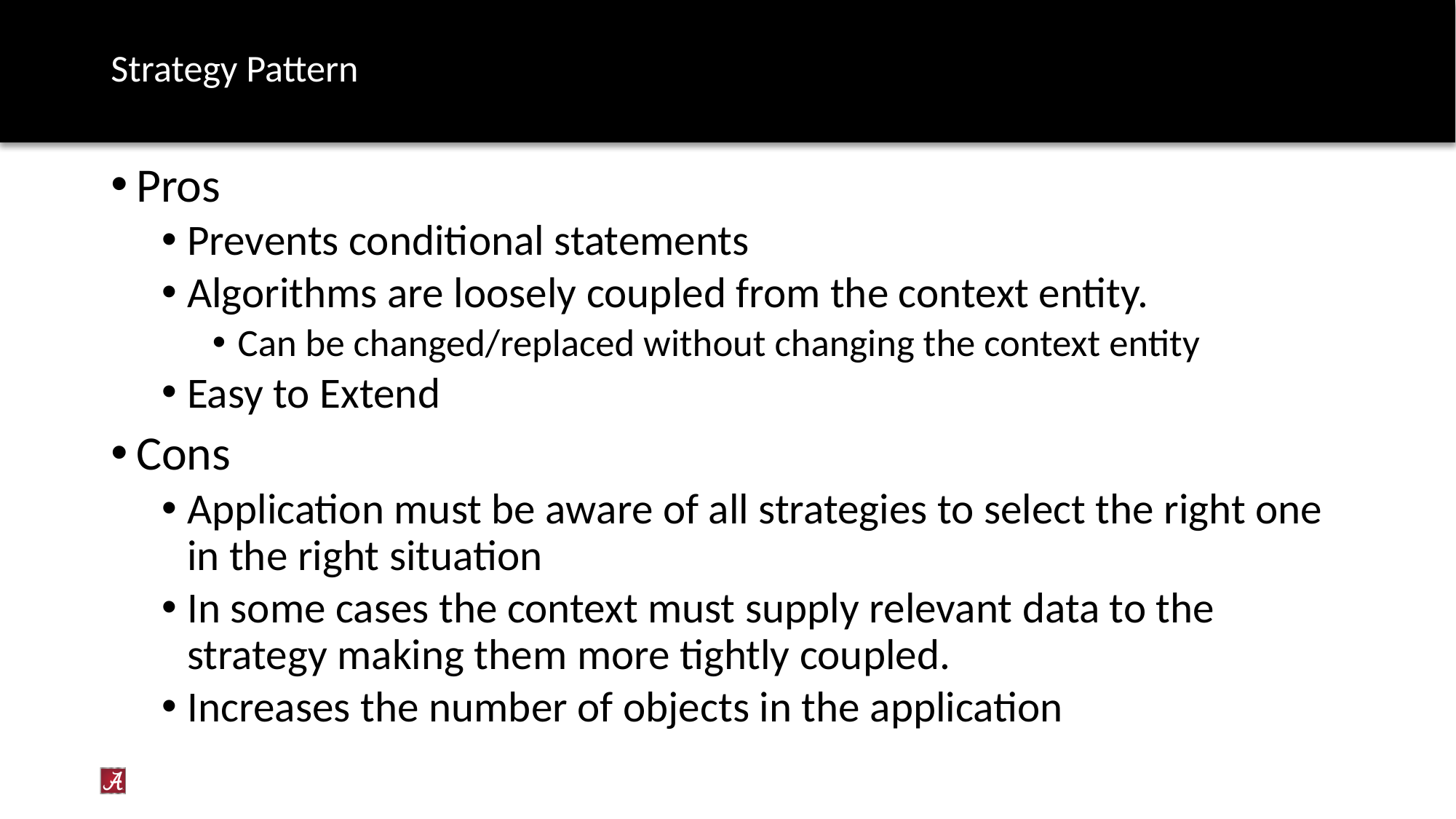

# Strategy Pattern
Pros
Prevents conditional statements
Algorithms are loosely coupled from the context entity.
Can be changed/replaced without changing the context entity
Easy to Extend
Cons
Application must be aware of all strategies to select the right one in the right situation
In some cases the context must supply relevant data to the strategy making them more tightly coupled.
Increases the number of objects in the application